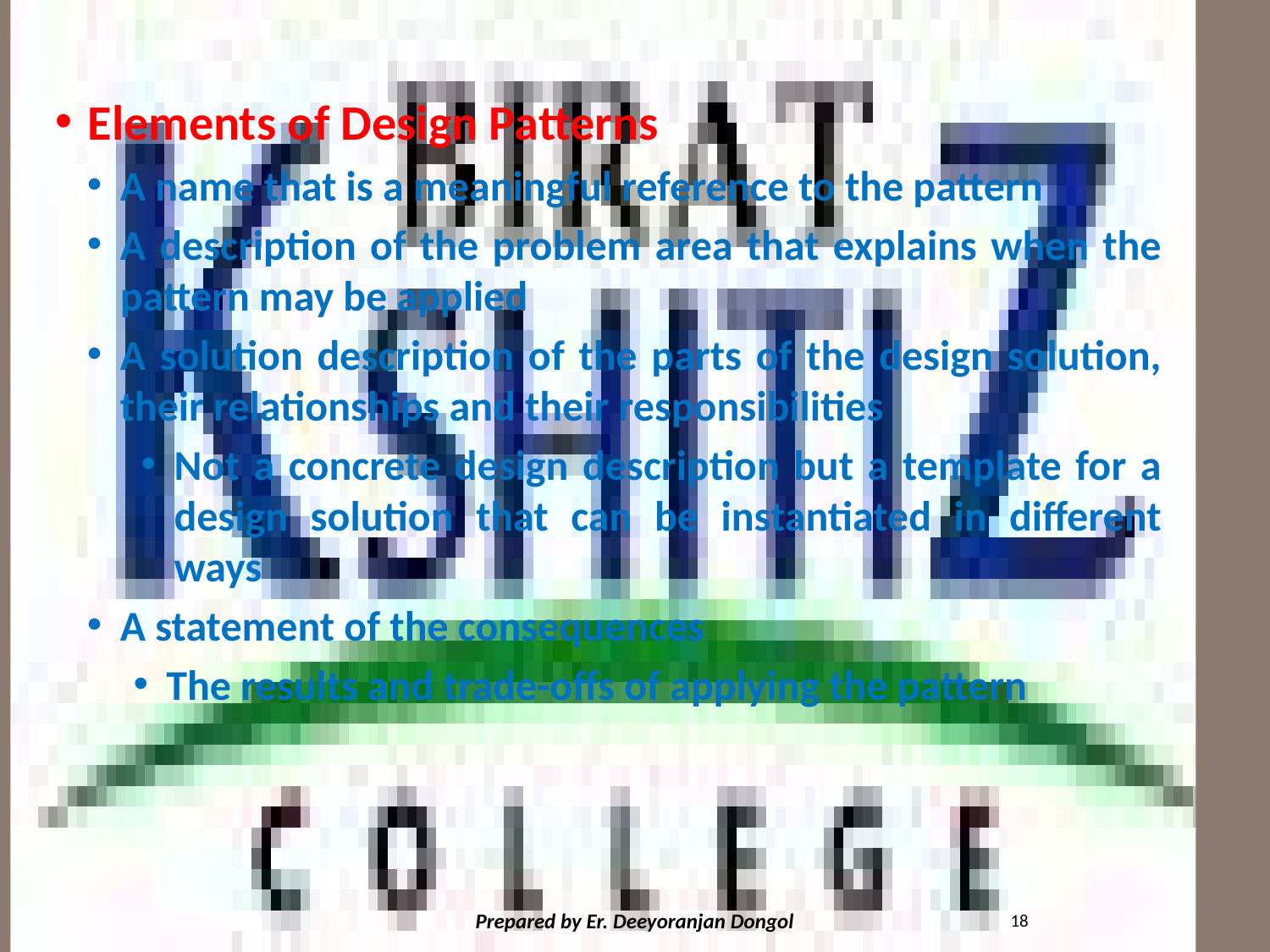

#
Elements of Design Patterns
A name that is a meaningful reference to the pattern
A description of the problem area that explains when the pattern may be applied
A solution description of the parts of the design solution, their relationships and their responsibilities
Not a concrete design description but a template for a design solution that can be instantiated in different ways
A statement of the consequences
The results and trade-offs of applying the pattern
18
Prepared by Er. Deeyoranjan Dongol